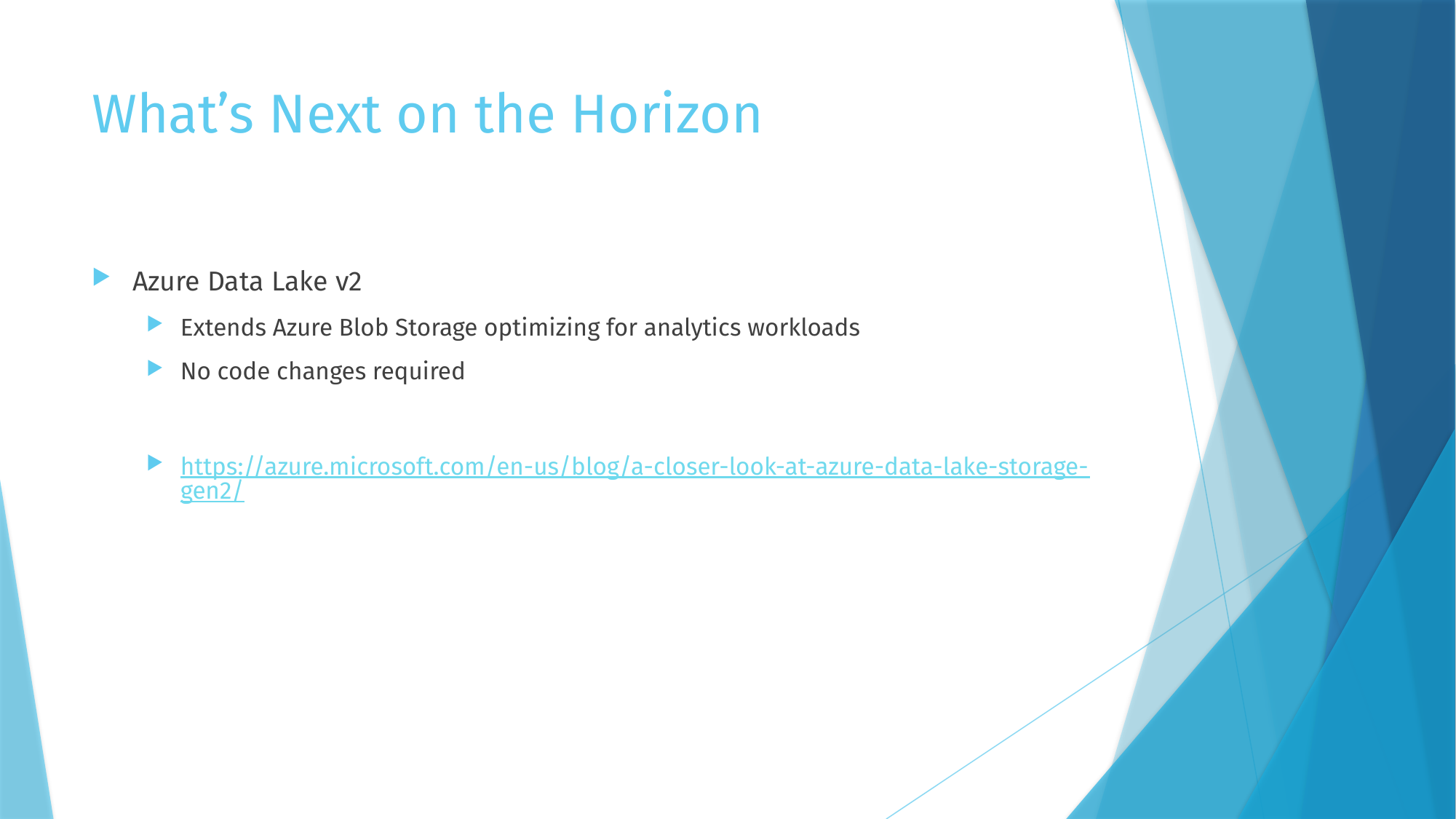

# What’s Next on the Horizon
Azure Data Lake v2
Extends Azure Blob Storage optimizing for analytics workloads
No code changes required

https://azure.microsoft.com/en-us/blog/a-closer-look-at-azure-data-lake-storage-gen2/